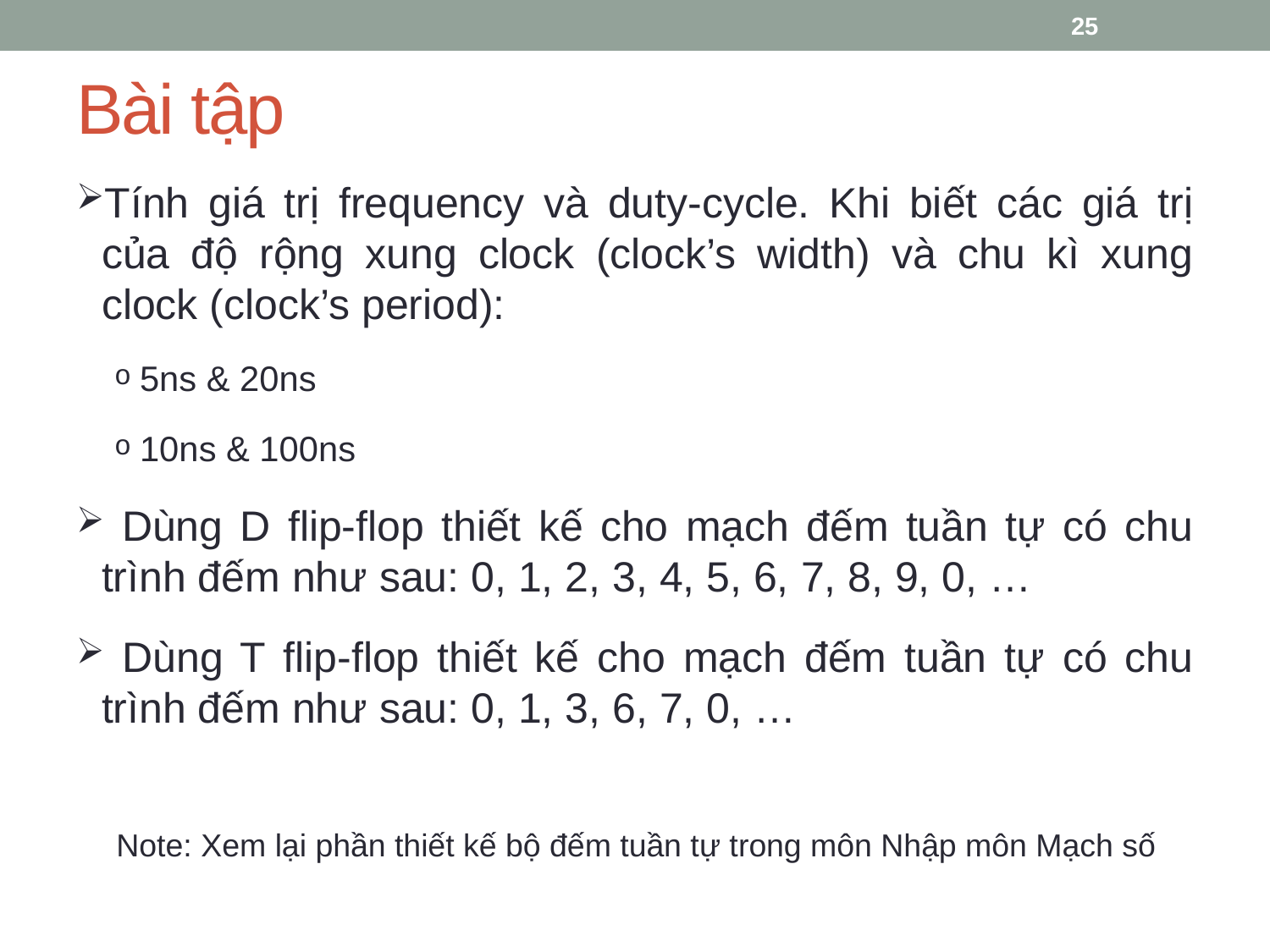

25
# Bài tập
Tính giá trị frequency và duty-cycle. Khi biết các giá trị của độ rộng xung clock (clock’s width) và chu kì xung clock (clock’s period):
5ns & 20ns
10ns & 100ns
 Dùng D flip-flop thiết kế cho mạch đếm tuần tự có chu trình đếm như sau: 0, 1, 2, 3, 4, 5, 6, 7, 8, 9, 0, …
 Dùng T flip-flop thiết kế cho mạch đếm tuần tự có chu trình đếm như sau: 0, 1, 3, 6, 7, 0, …
Note: Xem lại phần thiết kế bộ đếm tuần tự trong môn Nhập môn Mạch số